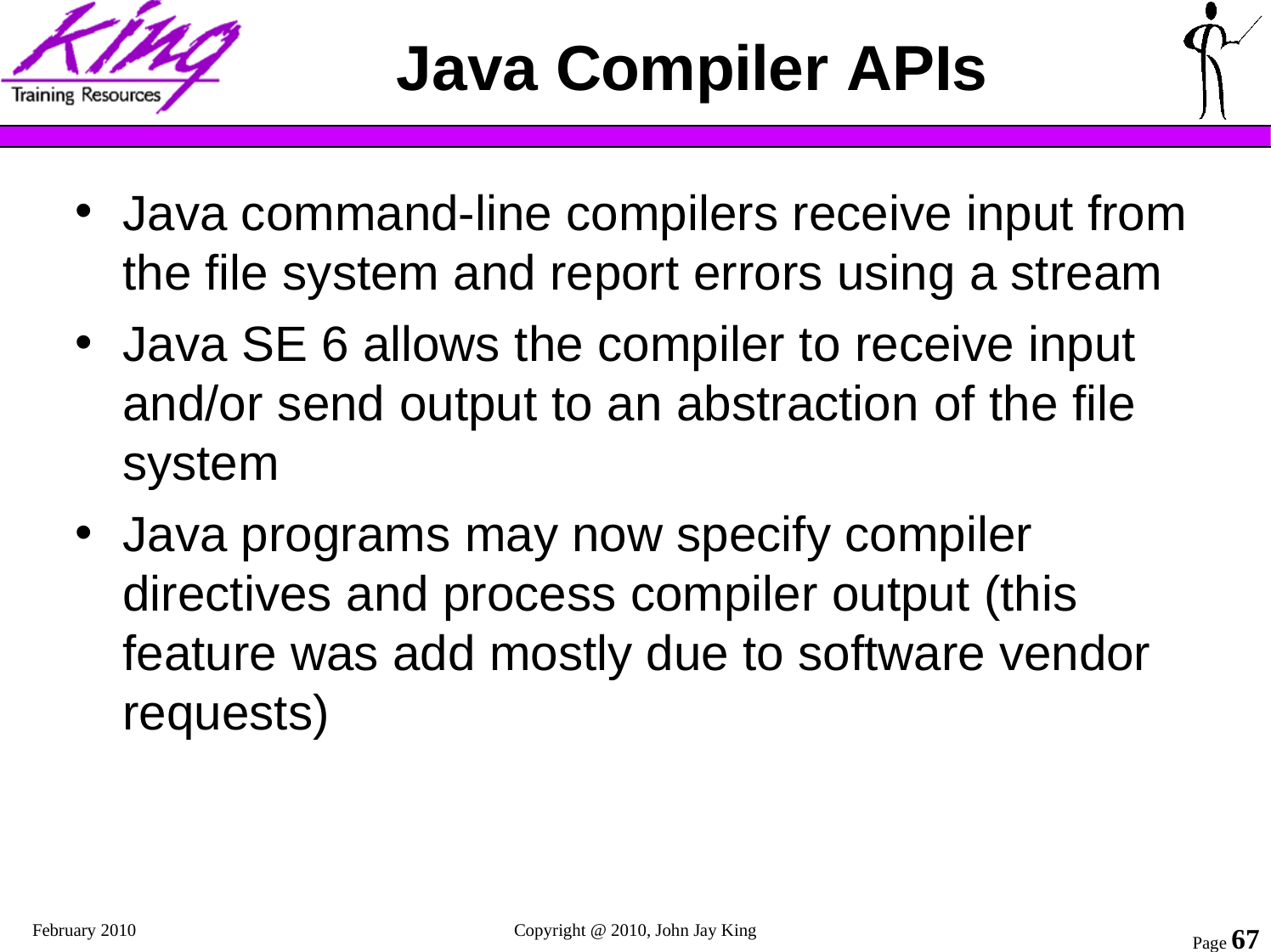

# Java Compiler APIs
Java command-line compilers receive input from the file system and report errors using a stream
Java SE 6 allows the compiler to receive input and/or send output to an abstraction of the file system
Java programs may now specify compiler directives and process compiler output (this feature was add mostly due to software vendor requests)
February 2010
Copyright @ 2010, John Jay King
Page 67